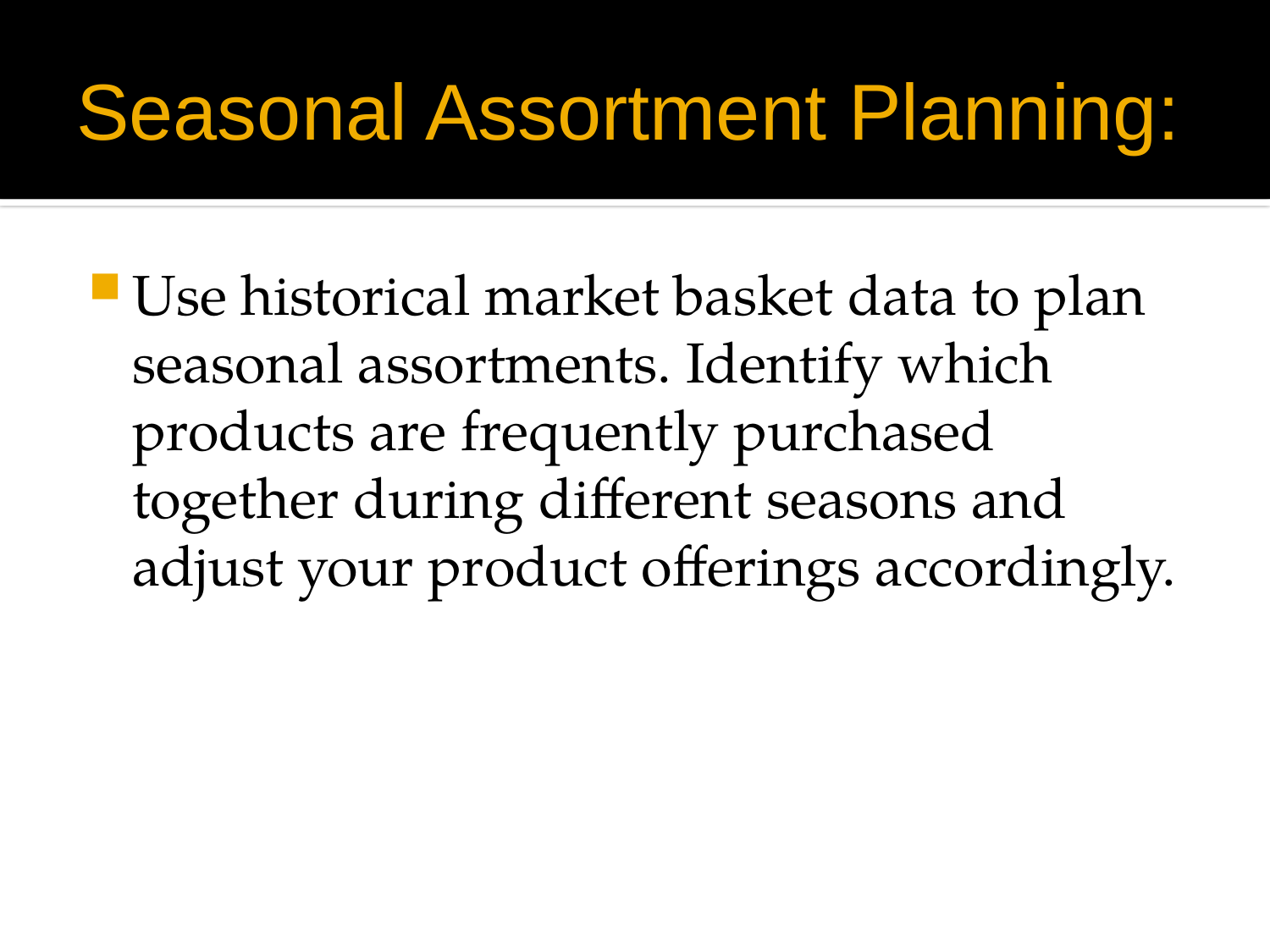

# Seasonal Assortment Planning:
Use historical market basket data to plan seasonal assortments. Identify which products are frequently purchased together during different seasons and adjust your product offerings accordingly.